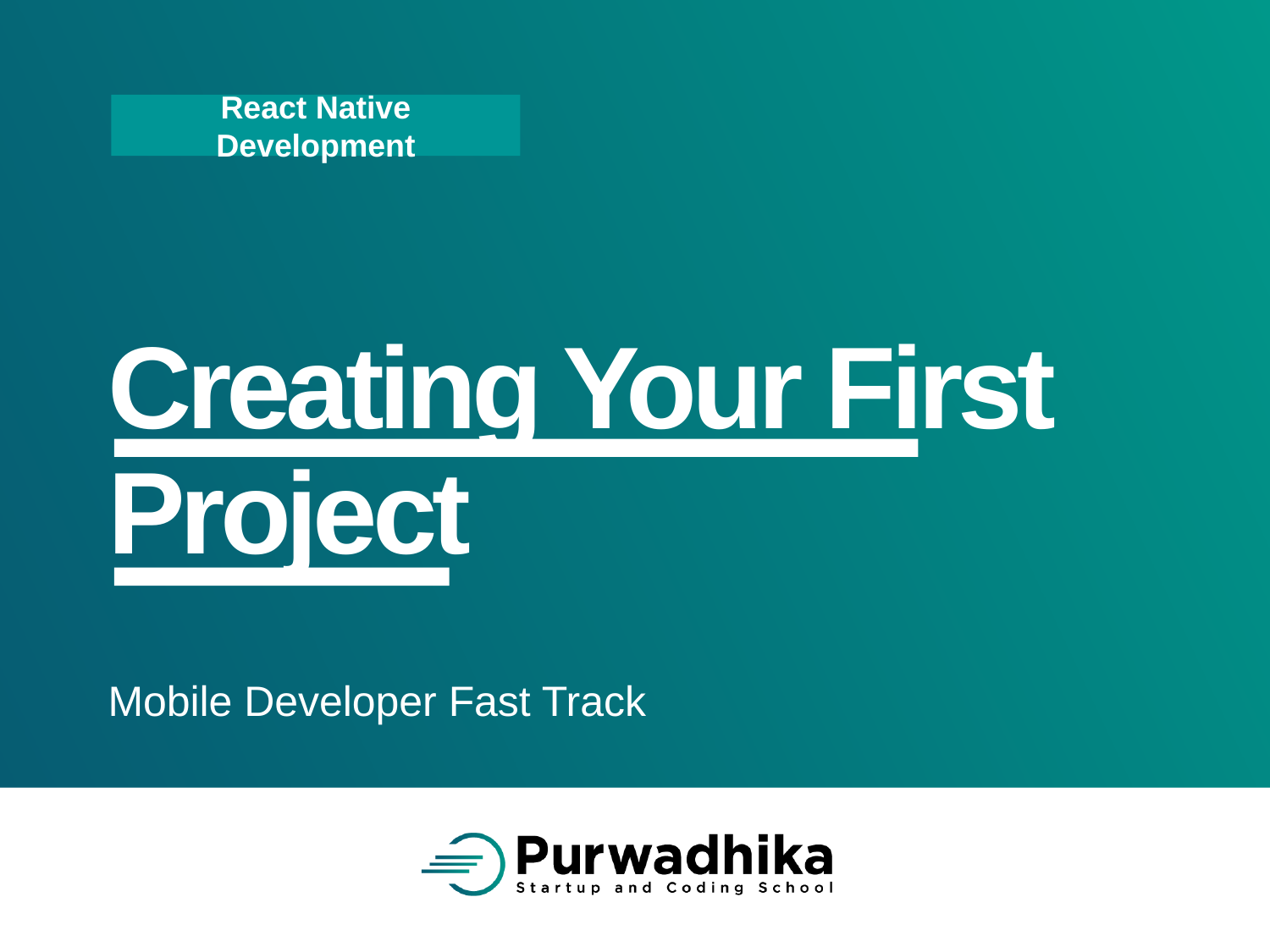

# Creating Your First Project

Mobile Developer Fast Track